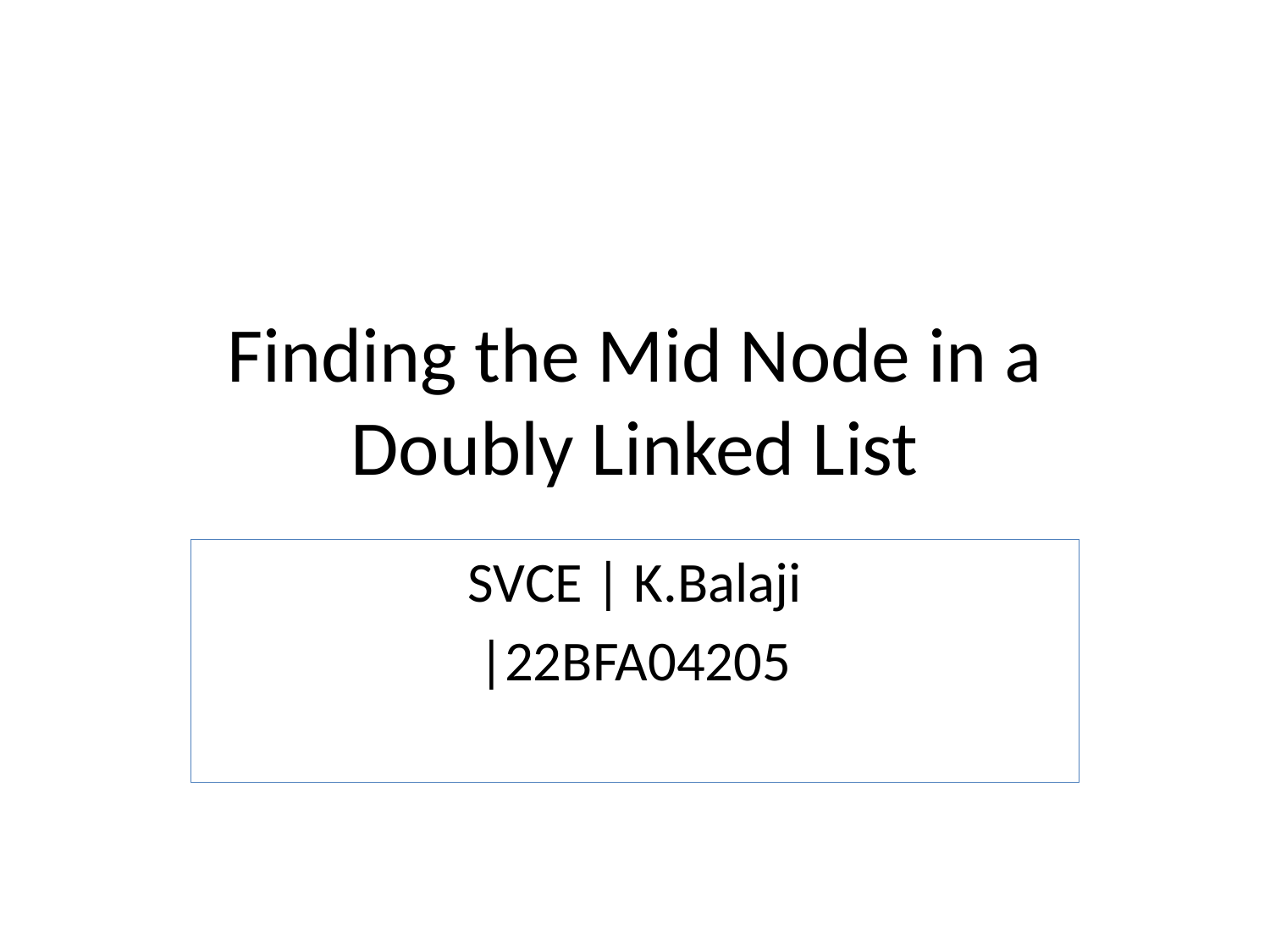

# Finding the Mid Node in a Doubly Linked List
SVCE | K.Balaji
|22BFA04205